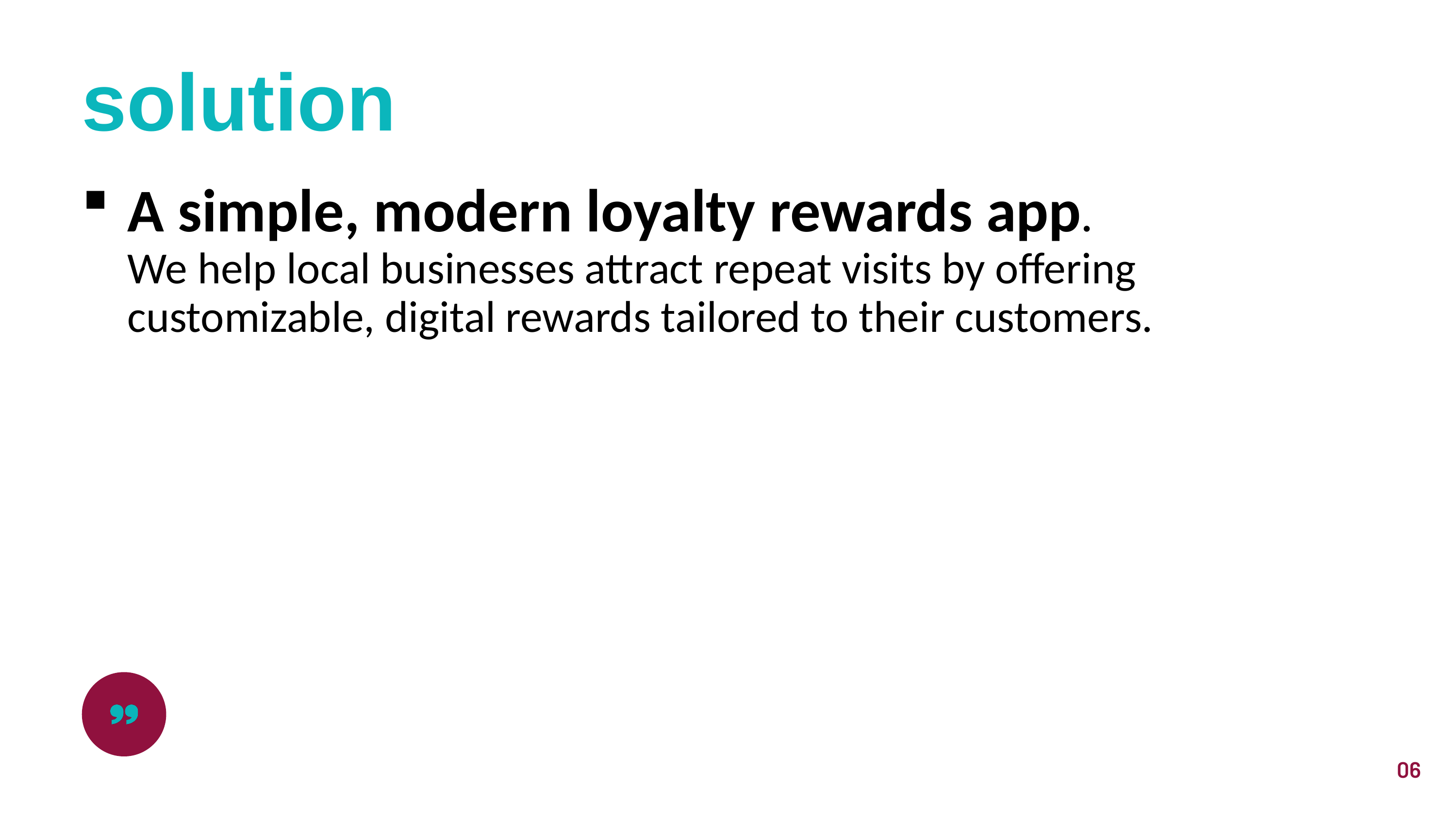

solution
A simple, modern loyalty rewards app.
We help local businesses attract repeat visits by offering customizable, digital rewards tailored to their customers.

06